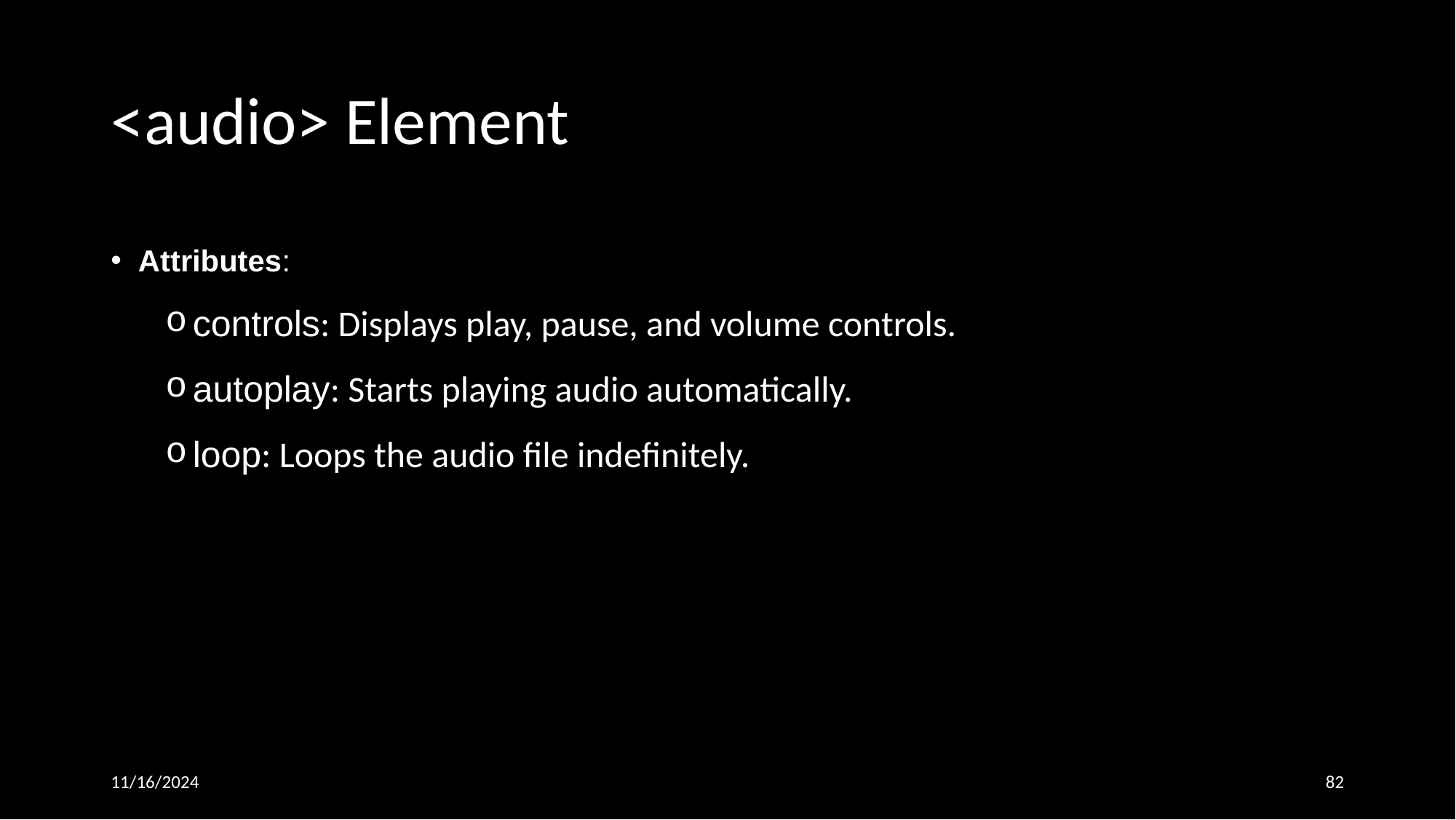

# <audio> Element
Attributes:
controls: Displays play, pause, and volume controls.
autoplay: Starts playing audio automatically.
loop: Loops the audio file indefinitely.

11/16/2024
82